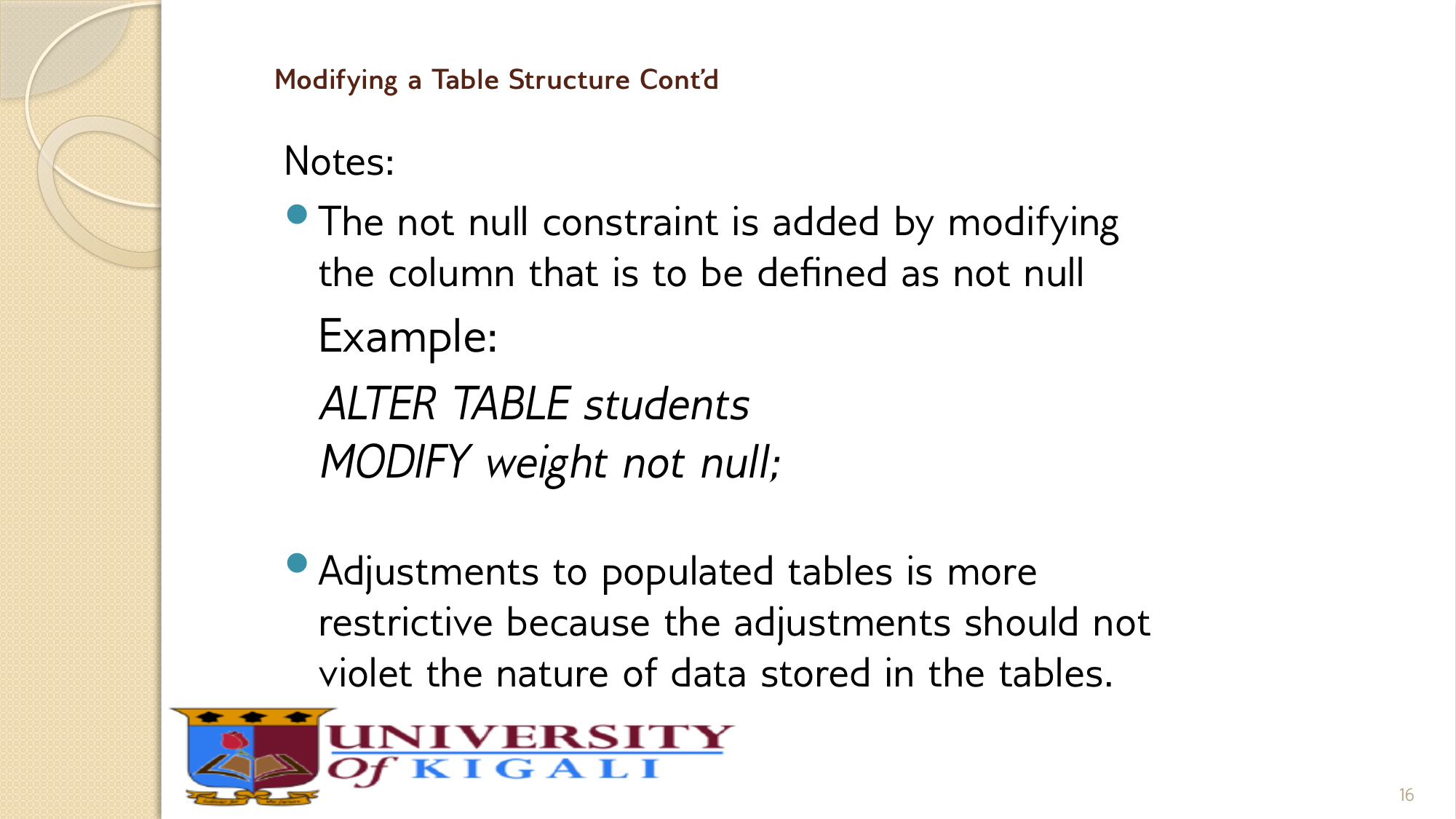

# Modifying a Table Structure Cont’d
Notes:
The not null constraint is added by modifying the column that is to be defined as not null
	Example:
	ALTER TABLE students
MODIFY weight not null;

Adjustments to populated tables is more restrictive because the adjustments should not violet the nature of data stored in the tables.
16